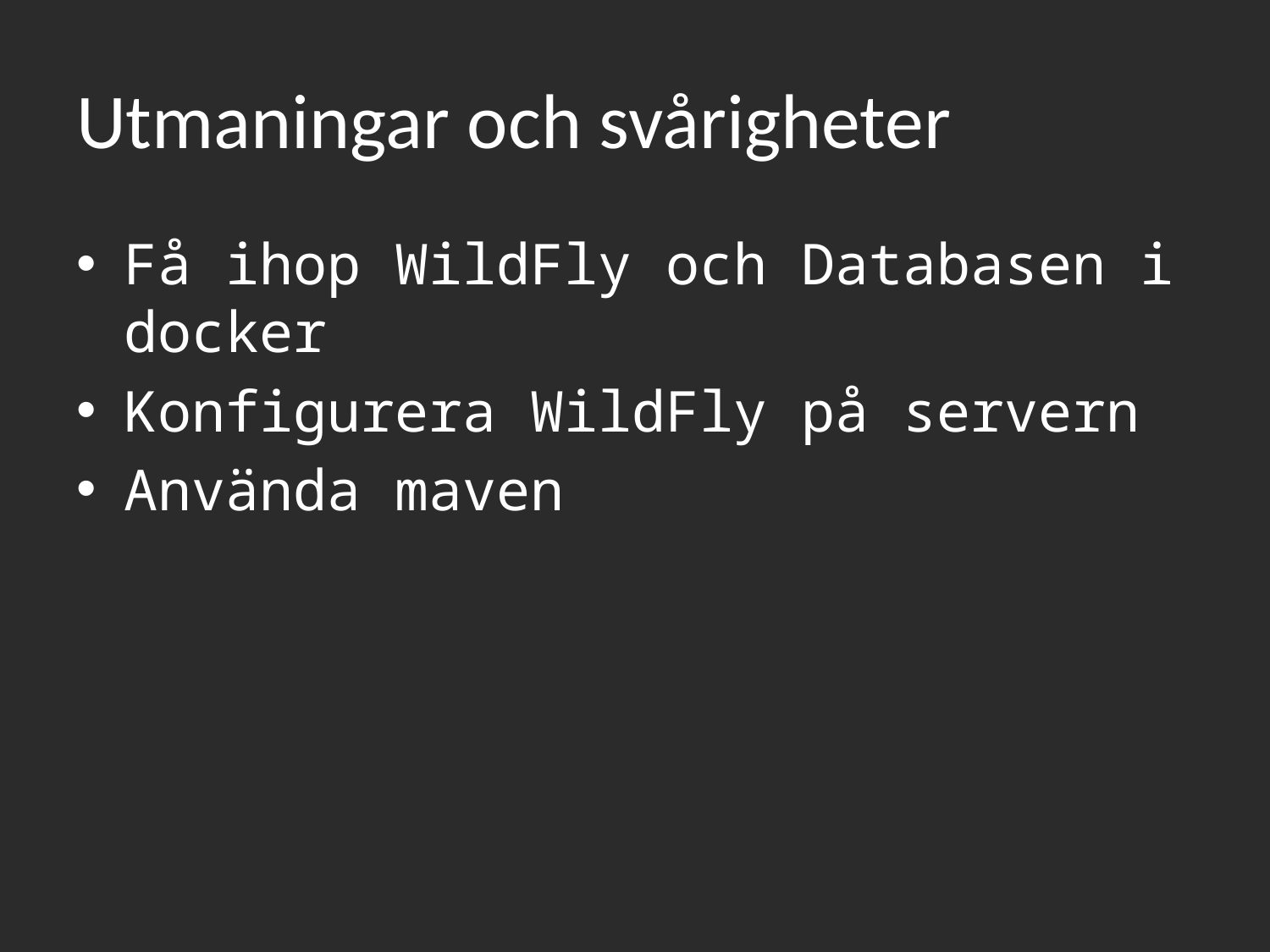

# Utmaningar och svårigheter
Få ihop WildFly och Databasen i docker
Konfigurera WildFly på servern
Använda maven